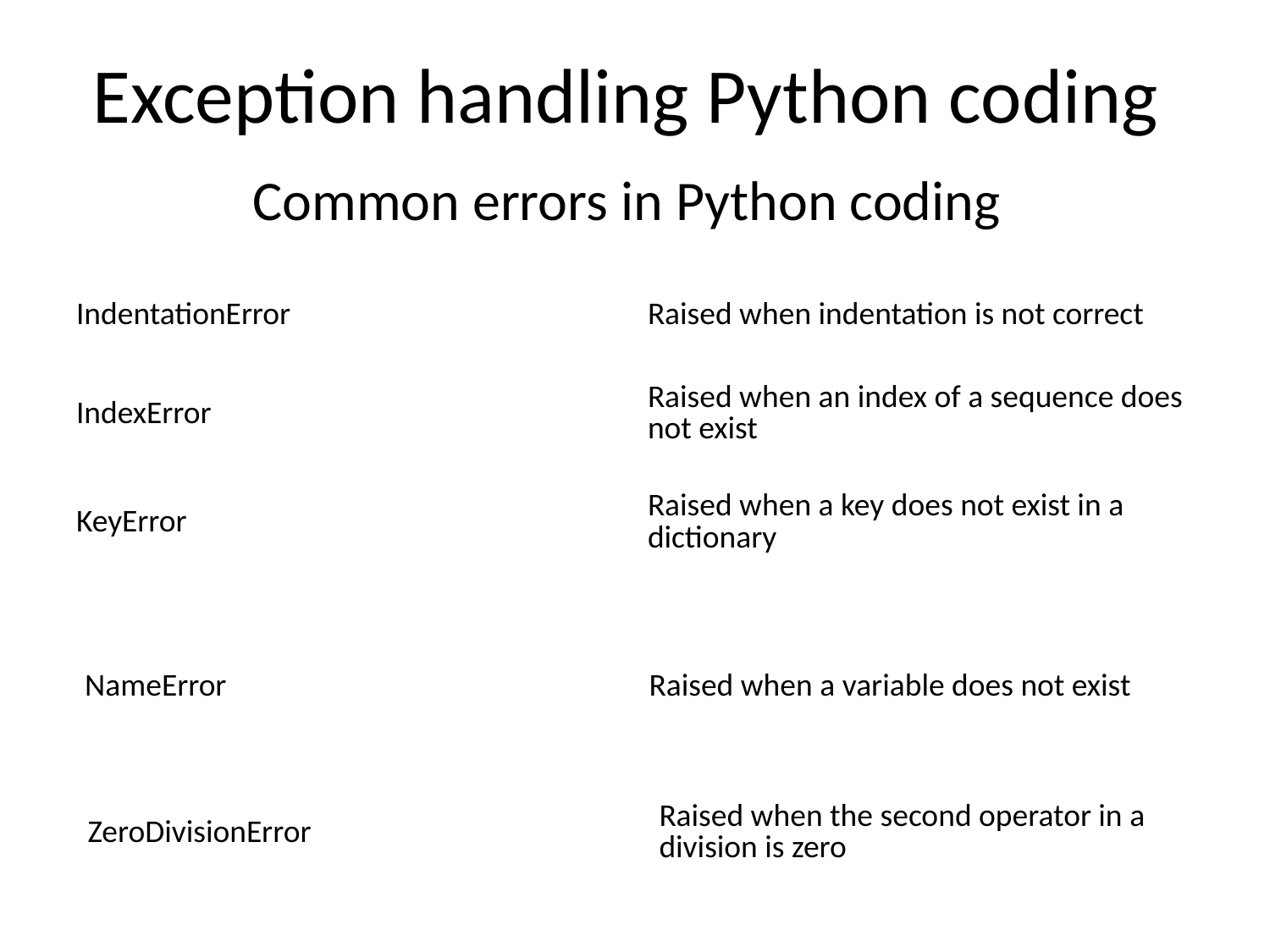

# Exception handling Python coding
Common errors in Python coding
| IndentationError | Raised when indentation is not correct |
| --- | --- |
| IndexError | Raised when an index of a sequence does not exist |
| KeyError | Raised when a key does not exist in a dictionary |
| NameError | Raised when a variable does not exist |
| --- | --- |
| ZeroDivisionError | Raised when the second operator in a division is zero |
| --- | --- |